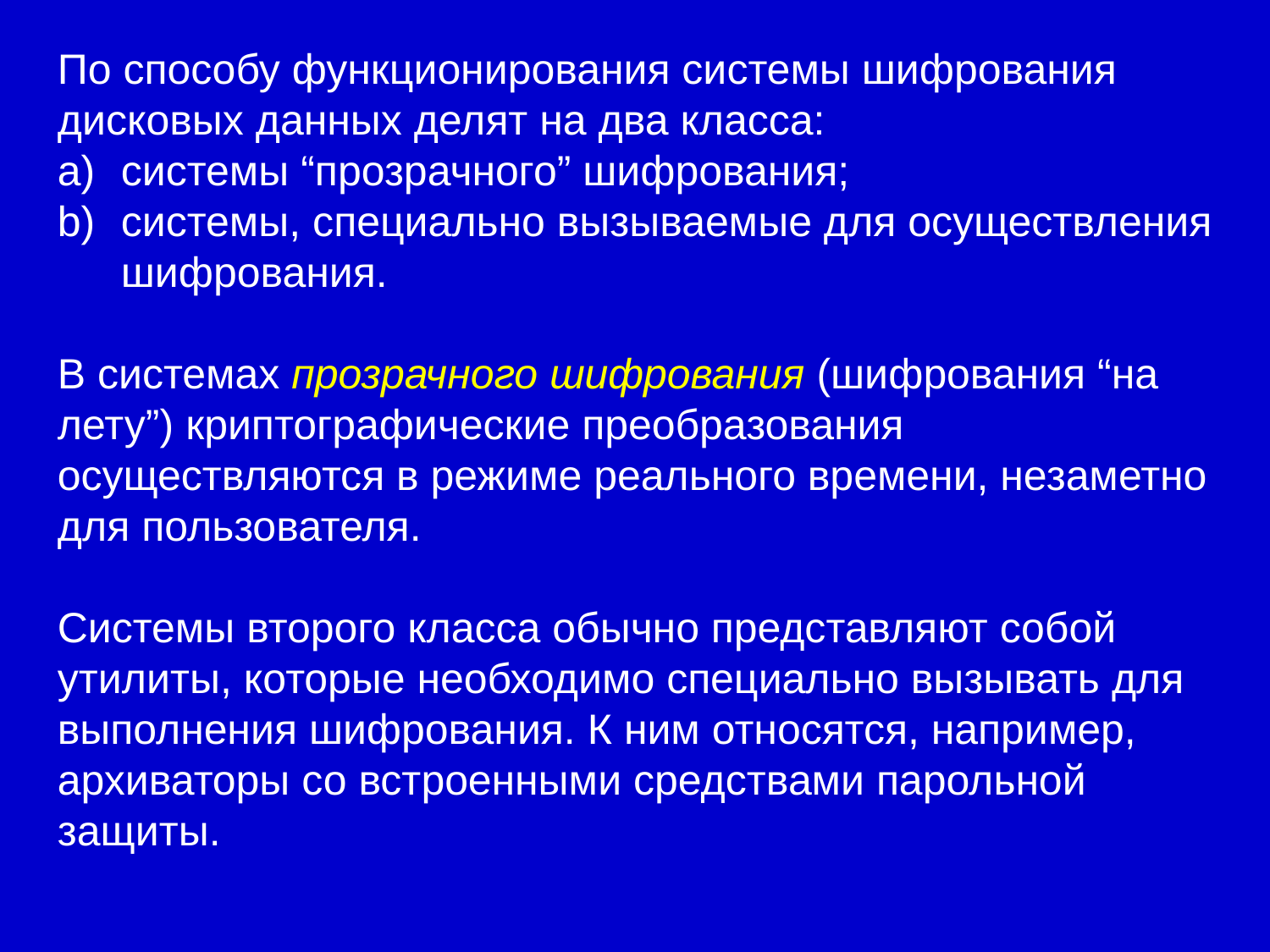

По способу функционирования системы шифрования дисковых данных делят на два класса:
системы “прозрачного” шифрования;
системы, специально вызываемые для осуществления шифрования.

В системах прозрачного шифрования (шифрования “на лету”) криптографические преобразования осуществляются в режиме реального времени, незаметно для пользователя.

Системы второго класса обычно представляют собой утилиты, которые необходимо специально вызывать для выполнения шифрования. К ним относятся, например, архиваторы со встроенными средствами парольной защиты.